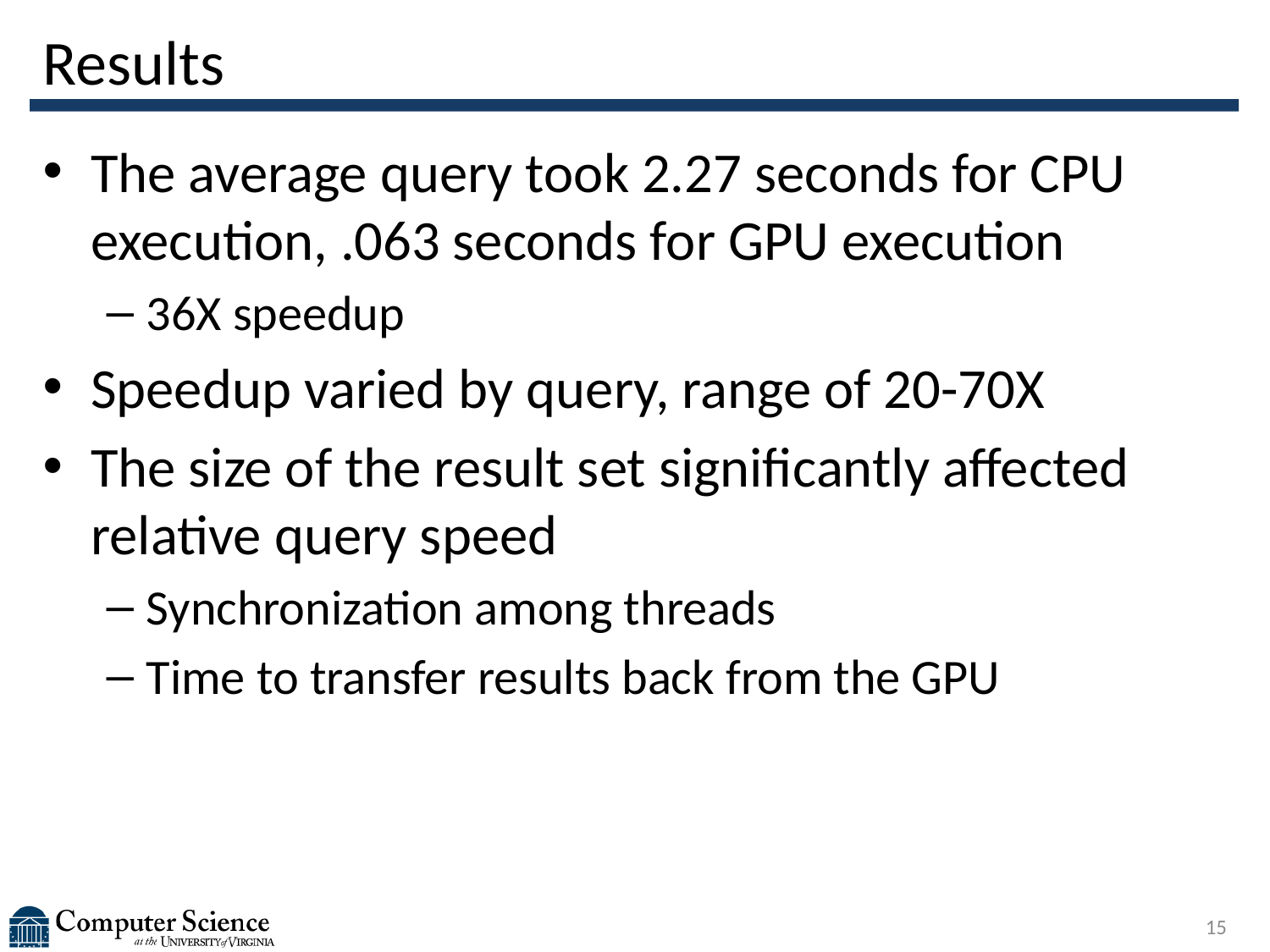

# Results
The average query took 2.27 seconds for CPU execution, .063 seconds for GPU execution
36X speedup
Speedup varied by query, range of 20-70X
The size of the result set significantly affected relative query speed
Synchronization among threads
Time to transfer results back from the GPU

15